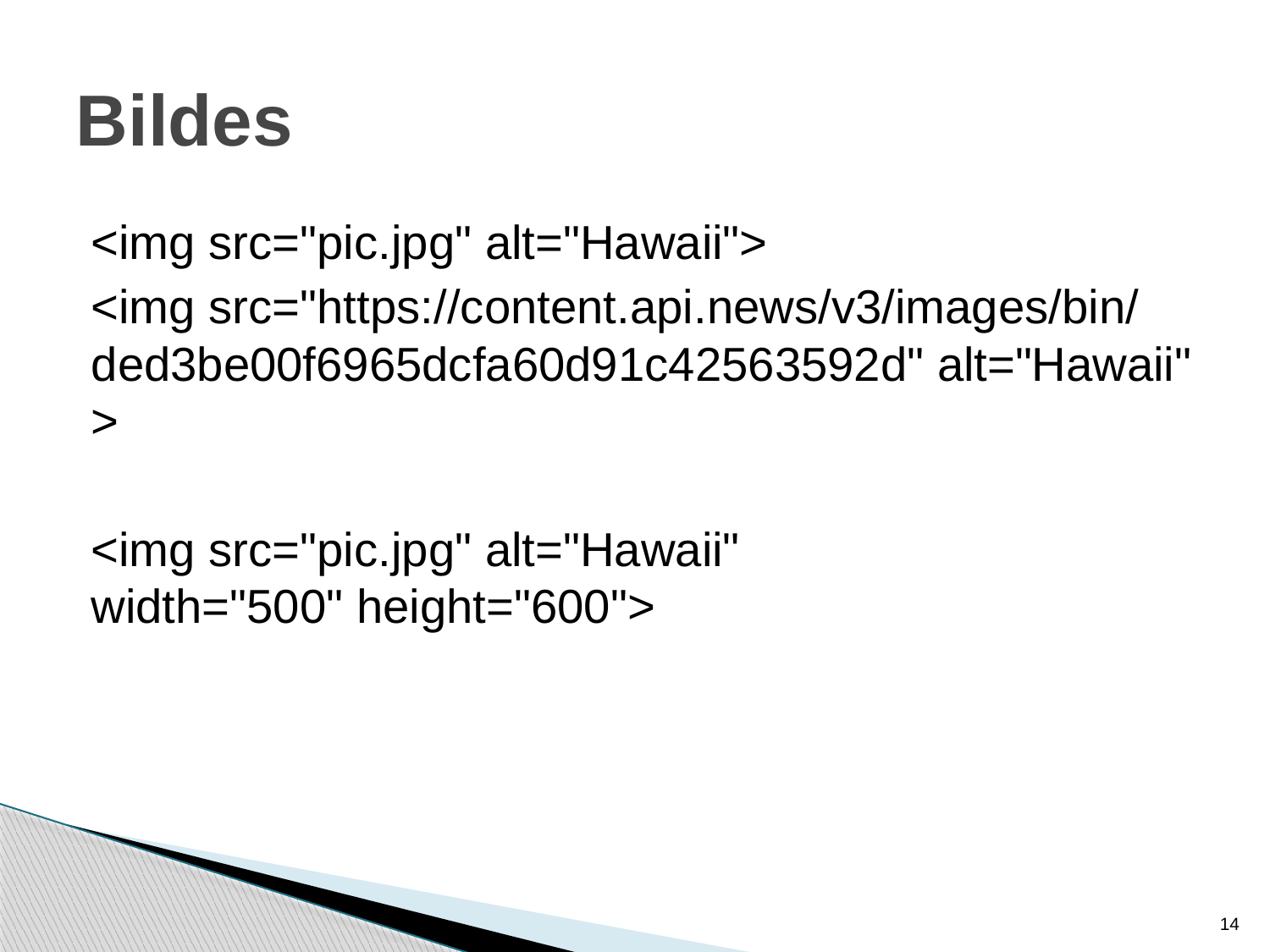

# Bildes
<img src="pic.jpg" alt="Hawaii">
<img src="https://content.api.news/v3/images/bin/ded3be00f6965dcfa60d91c42563592d" alt="Hawaii">

<img src="pic.jpg" alt="Hawaii" width="500" height="600">

14